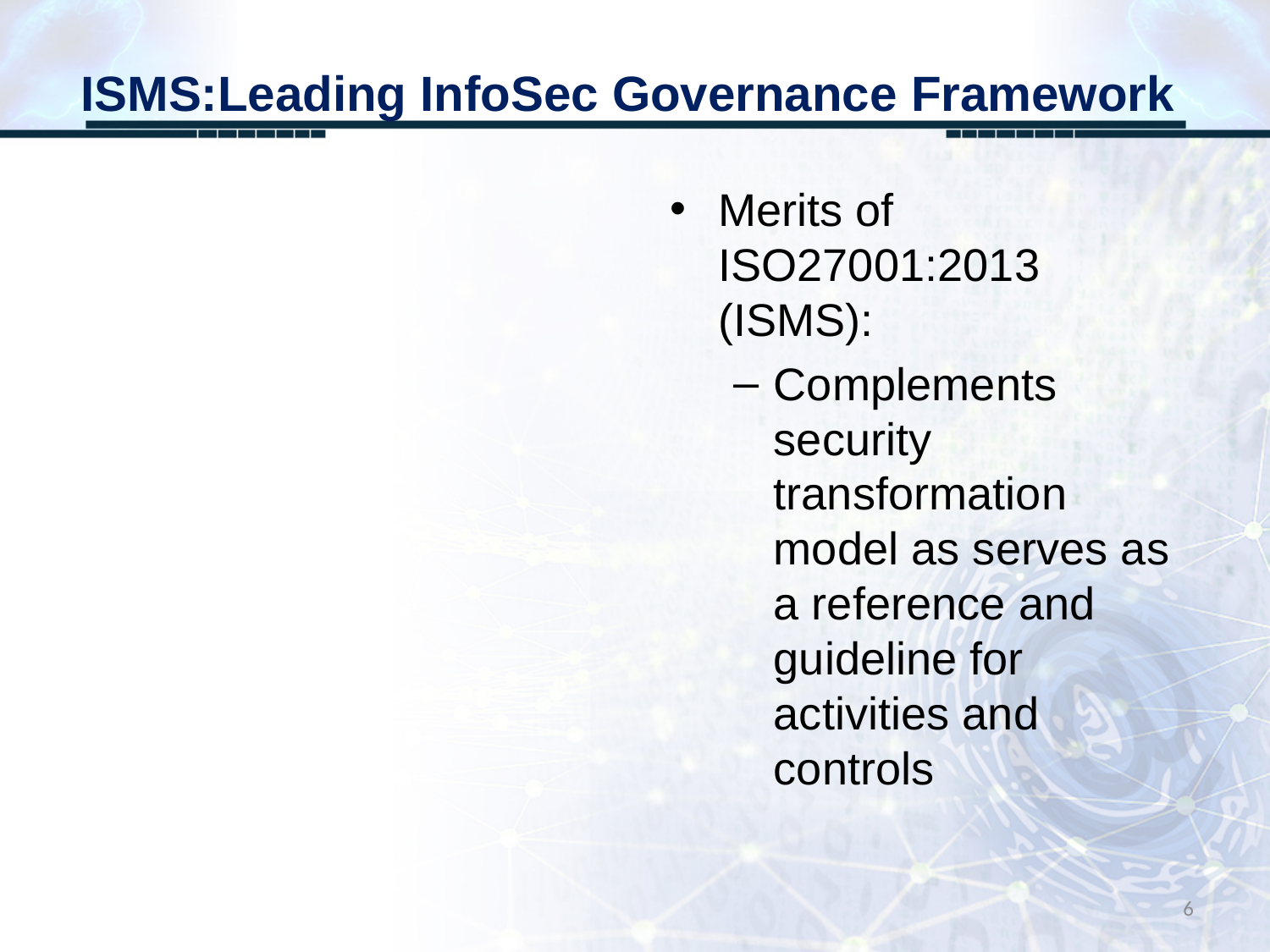

# ISMS:Leading InfoSec Governance Framework
Merits of ISO27001:2013 (ISMS):
Complements security transformation model as serves as a reference and guideline for activities and controls
6